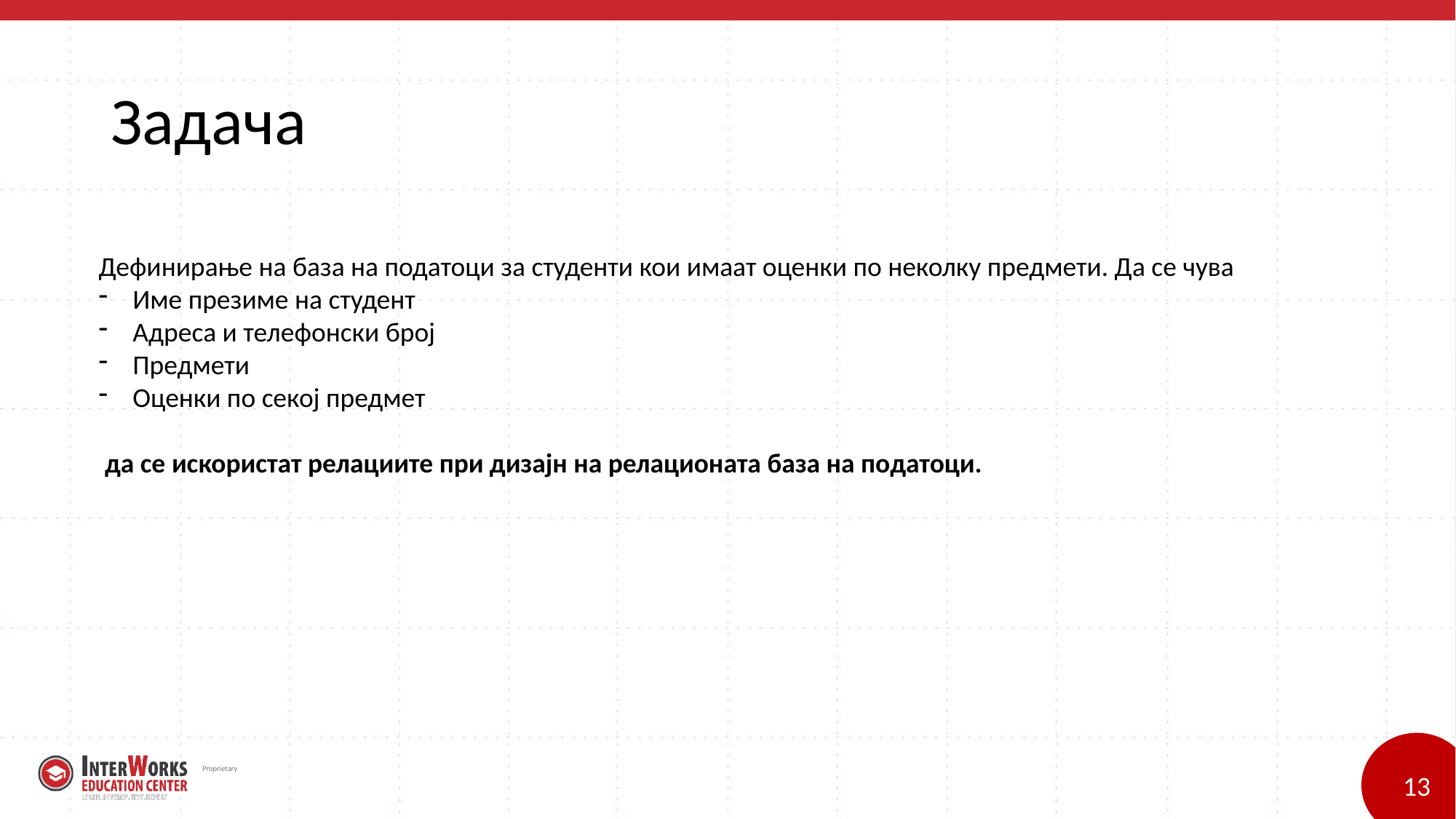

# Задача
Дефинирање на база на податоци за студенти кои имаат оценки по неколку предмети. Да се чува
Име презиме на студент
Адреса и телефонски број
Предмети
Оценки по секој предмет

 да се искористат релациите при дизајн на релационата база на податоци.